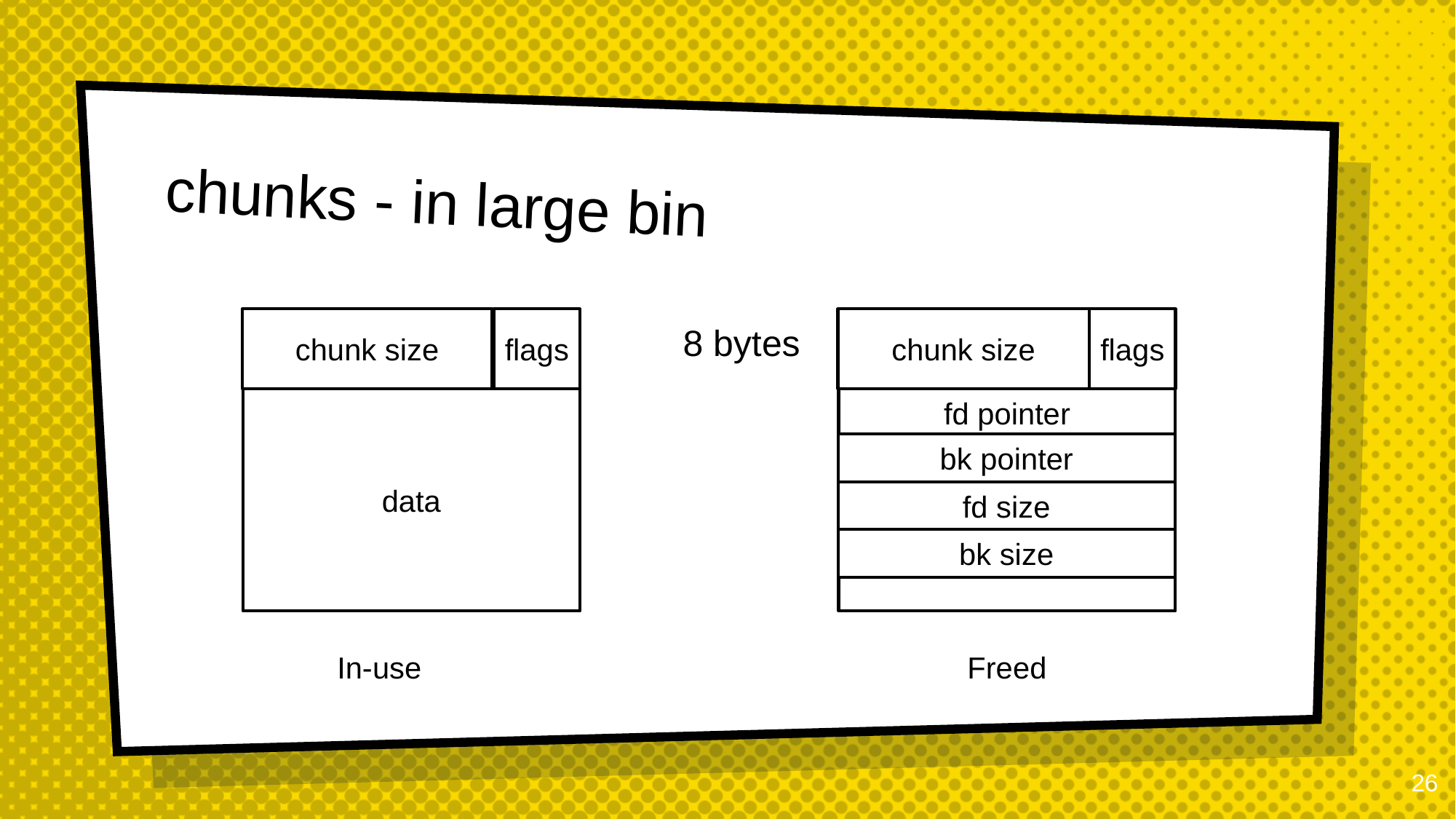

# chunks - in large bin
8 bytes
flags
flags
chunk size
chunk size
fd pointer
data
data
bk pointer
fd size
bk size
In-use
Freed
26